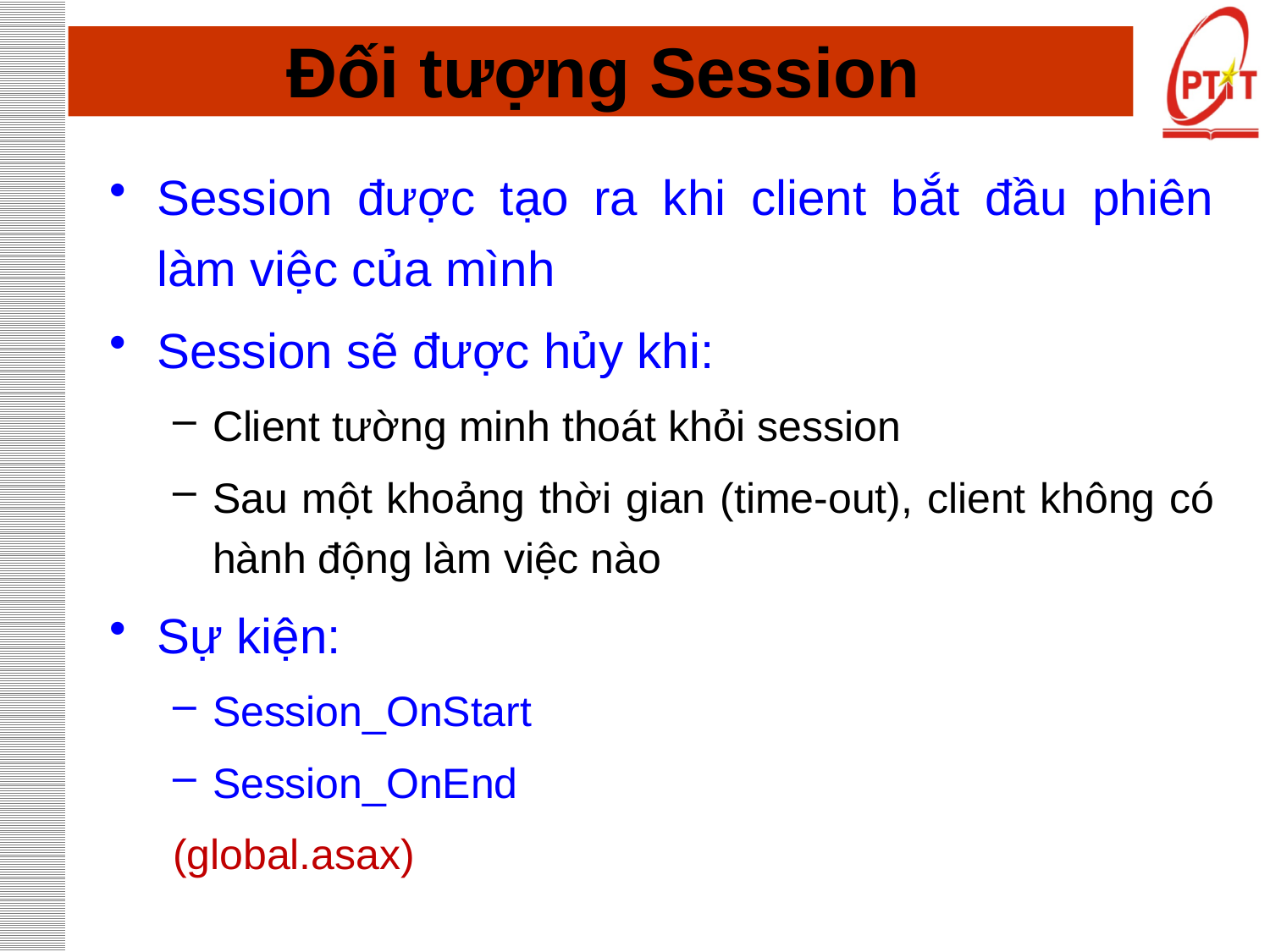

# Đối tượng Session
Session được tạo ra khi client bắt đầu phiên làm việc của mình
Session sẽ được hủy khi:
Client tường minh thoát khỏi session
Sau một khoảng thời gian (time-out), client không có hành động làm việc nào
Sự kiện:
Session_OnStart
Session_OnEnd
(global.asax)